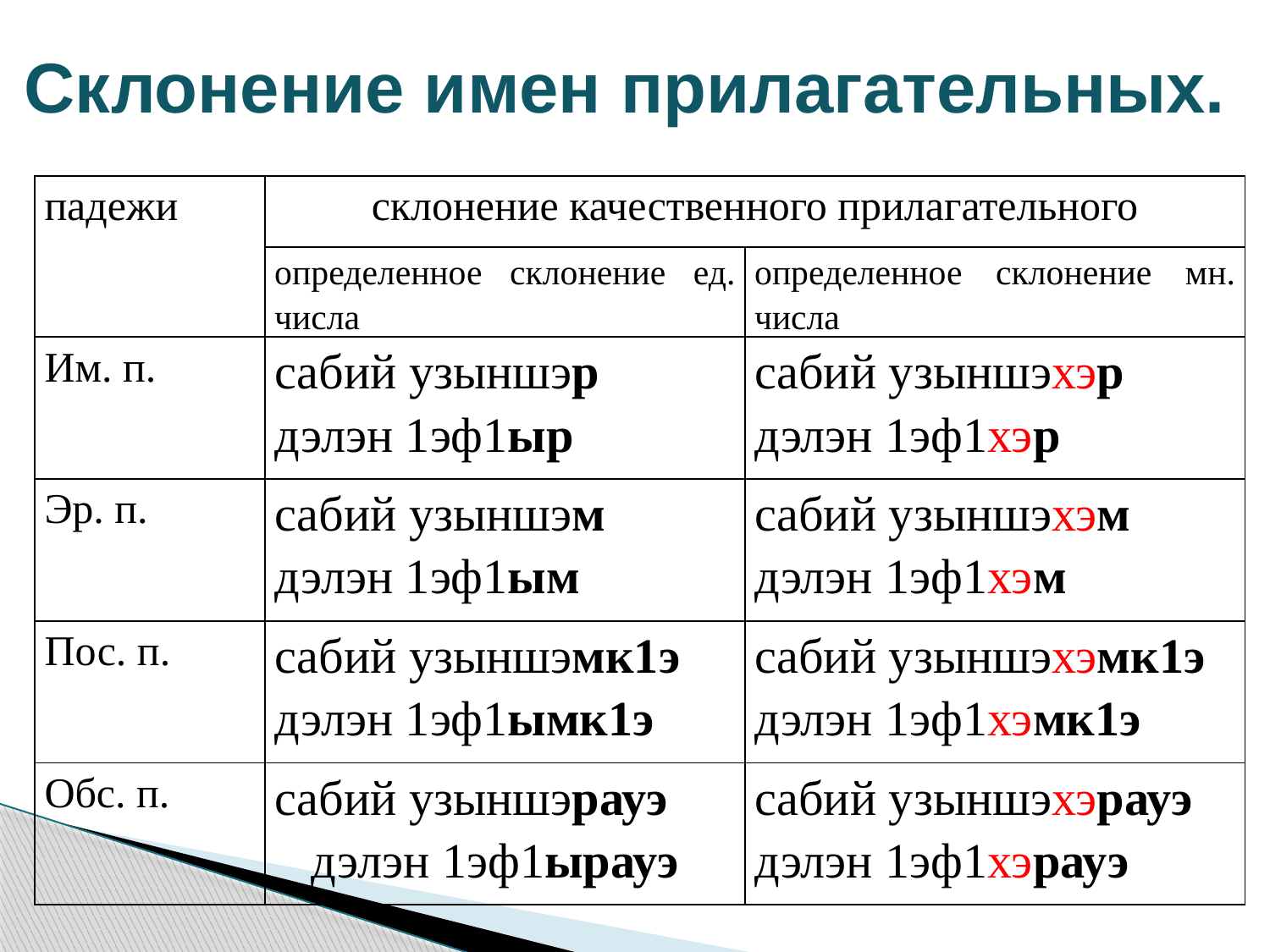

Склонение имен прилагательных.
| падежи | склонение качественного прилагательного |  |
| --- | --- | --- |
|  | определенное склонение ед. числа | определенное склонение мн. числа |
| Им. п. | сабий узыншэр дэлэн 1эф1ыр | сабий узыншэхэр дэлэн 1эф1хэр |
| Эр. п. | сабий узыншэм дэлэн 1эф1ым | сабий узыншэхэм дэлэн 1эф1хэм |
| Пос. п. | сабий узыншэмк1э дэлэн 1эф1ымк1э | сабий узыншэхэмк1э дэлэн 1эф1хэмк1э |
| Обс. п. | сабий узыншэрауэ дэлэн 1эф1ырауэ | сабий узыншэхэрауэ дэлэн 1эф1хэрауэ |